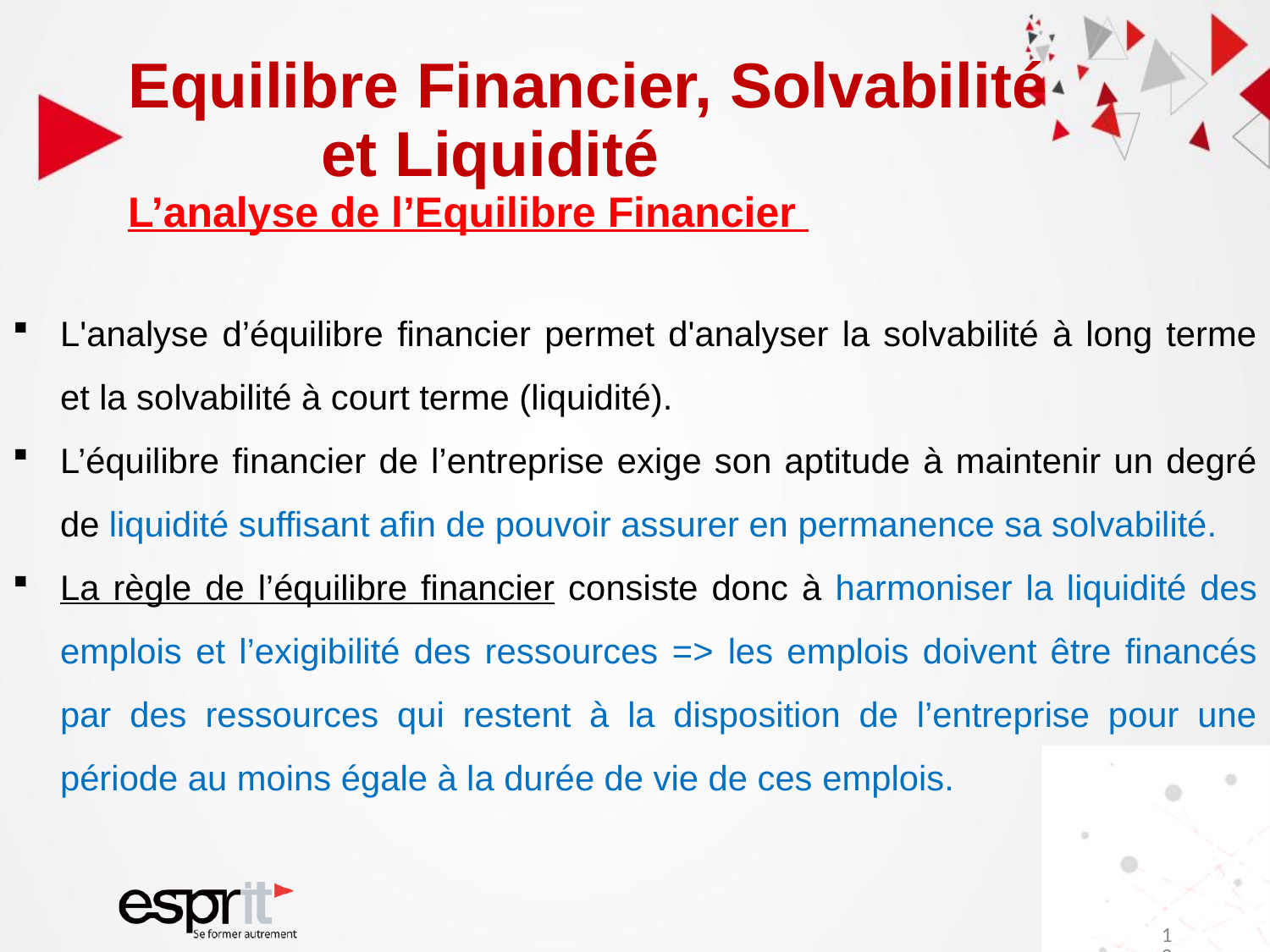

# Equilibre Financier, Solvabilité                   et Liquidité L’analyse de l’Equilibre Financier
L'analyse d’équilibre financier permet d'analyser la solvabilité à long terme et la solvabilité à court terme (liquidité).
L’équilibre financier de l’entreprise exige son aptitude à maintenir un degré de liquidité suffisant afin de pouvoir assurer en permanence sa solvabilité.
La règle de l’équilibre financier consiste donc à harmoniser la liquidité des emplois et l’exigibilité des ressources => les emplois doivent être financés par des ressources qui restent à la disposition de l’entreprise pour une période au moins égale à la durée de vie de ces emplois.

12